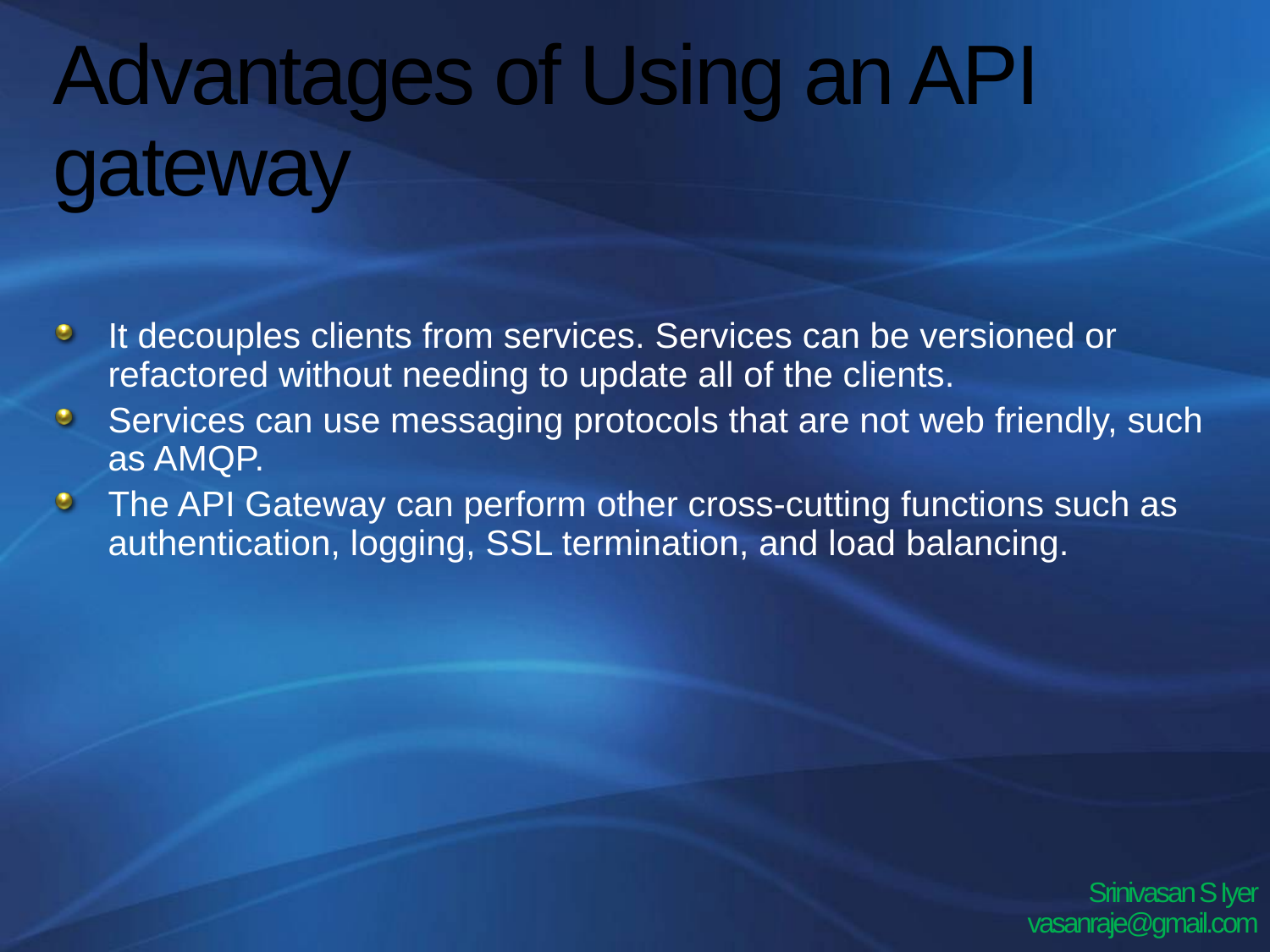

# Advantages of Using an API gateway
It decouples clients from services. Services can be versioned or refactored without needing to update all of the clients.
Services can use messaging protocols that are not web friendly, such as AMQP.
The API Gateway can perform other cross-cutting functions such as authentication, logging, SSL termination, and load balancing.